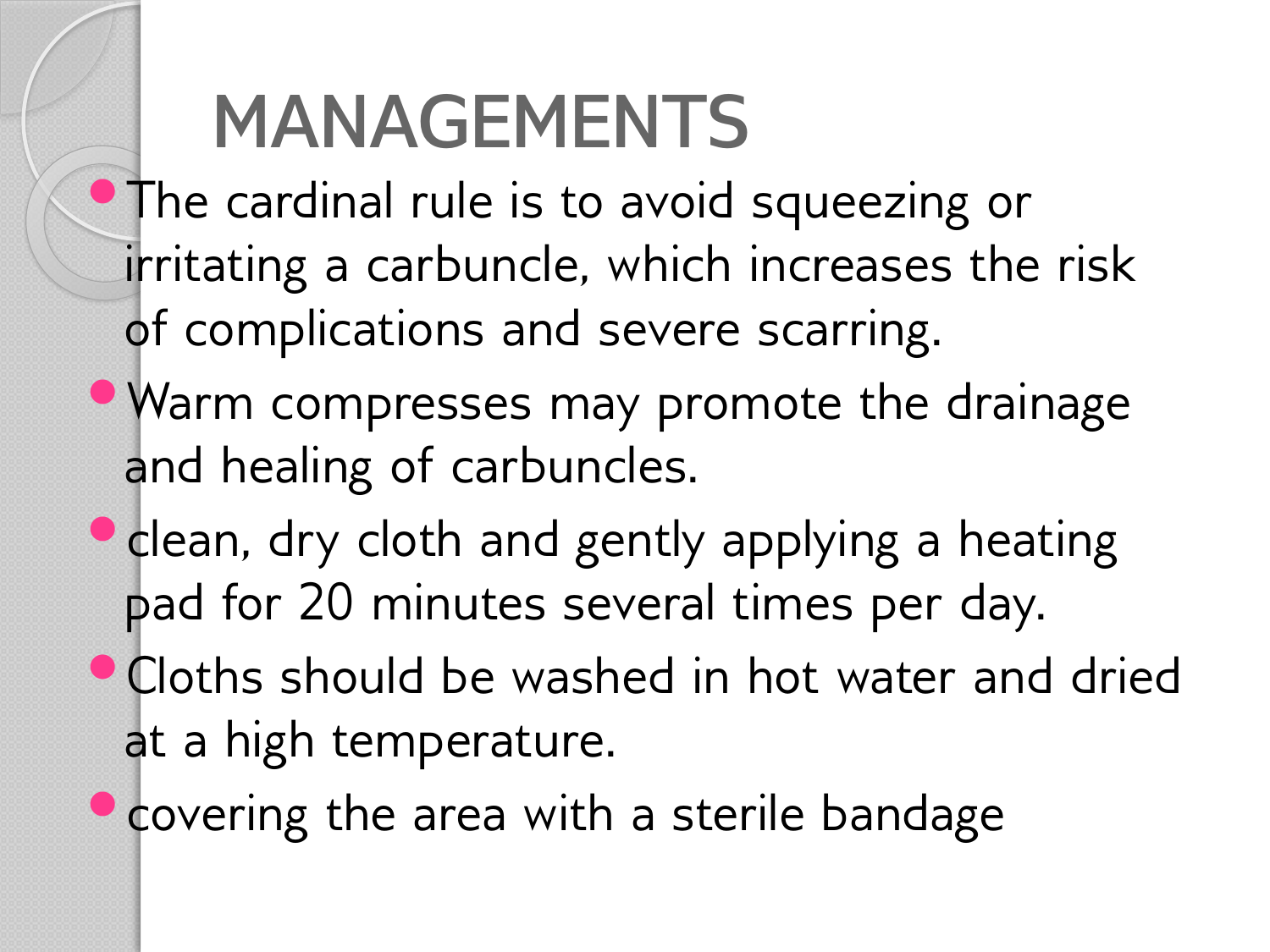

# MANAGEMENTS
The cardinal rule is to avoid squeezing or irritating a carbuncle, which increases the risk of complications and severe scarring.
Warm compresses may promote the drainage and healing of carbuncles.
clean, dry cloth and gently applying a heating pad for 20 minutes several times per day.
Cloths should be washed in hot water and dried at a high temperature.
covering the area with a sterile bandage